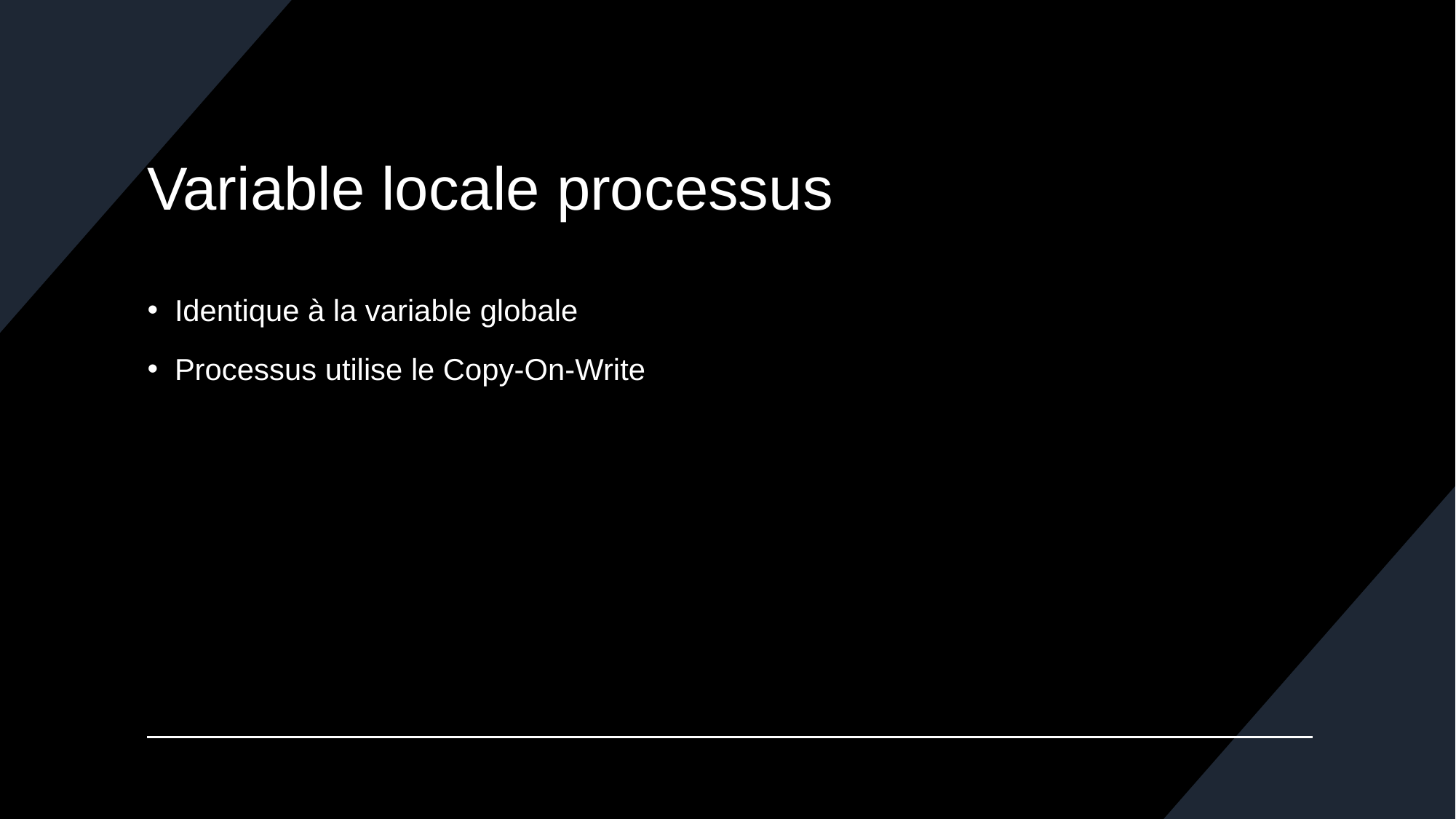

# Variable locale processus
Identique à la variable globale
Processus utilise le Copy-On-Write